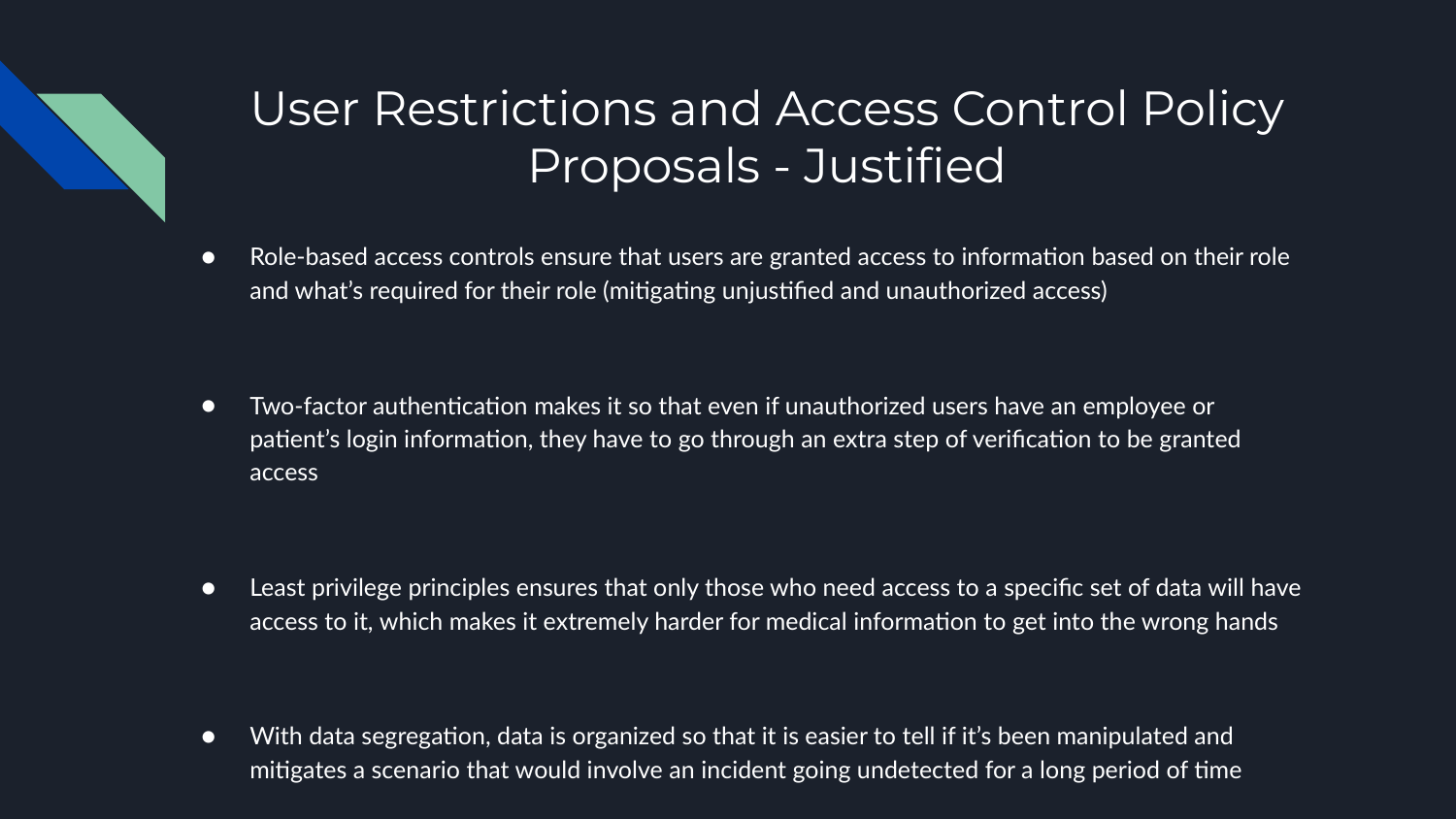

# User Restrictions and Access Control Policy Proposals - Justified
Role-based access controls ensure that users are granted access to information based on their role and what’s required for their role (mitigating unjustified and unauthorized access)

Two-factor authentication makes it so that even if unauthorized users have an employee or patient’s login information, they have to go through an extra step of verification to be granted access

Least privilege principles ensures that only those who need access to a specific set of data will have access to it, which makes it extremely harder for medical information to get into the wrong hands

With data segregation, data is organized so that it is easier to tell if it’s been manipulated and mitigates a scenario that would involve an incident going undetected for a long period of time